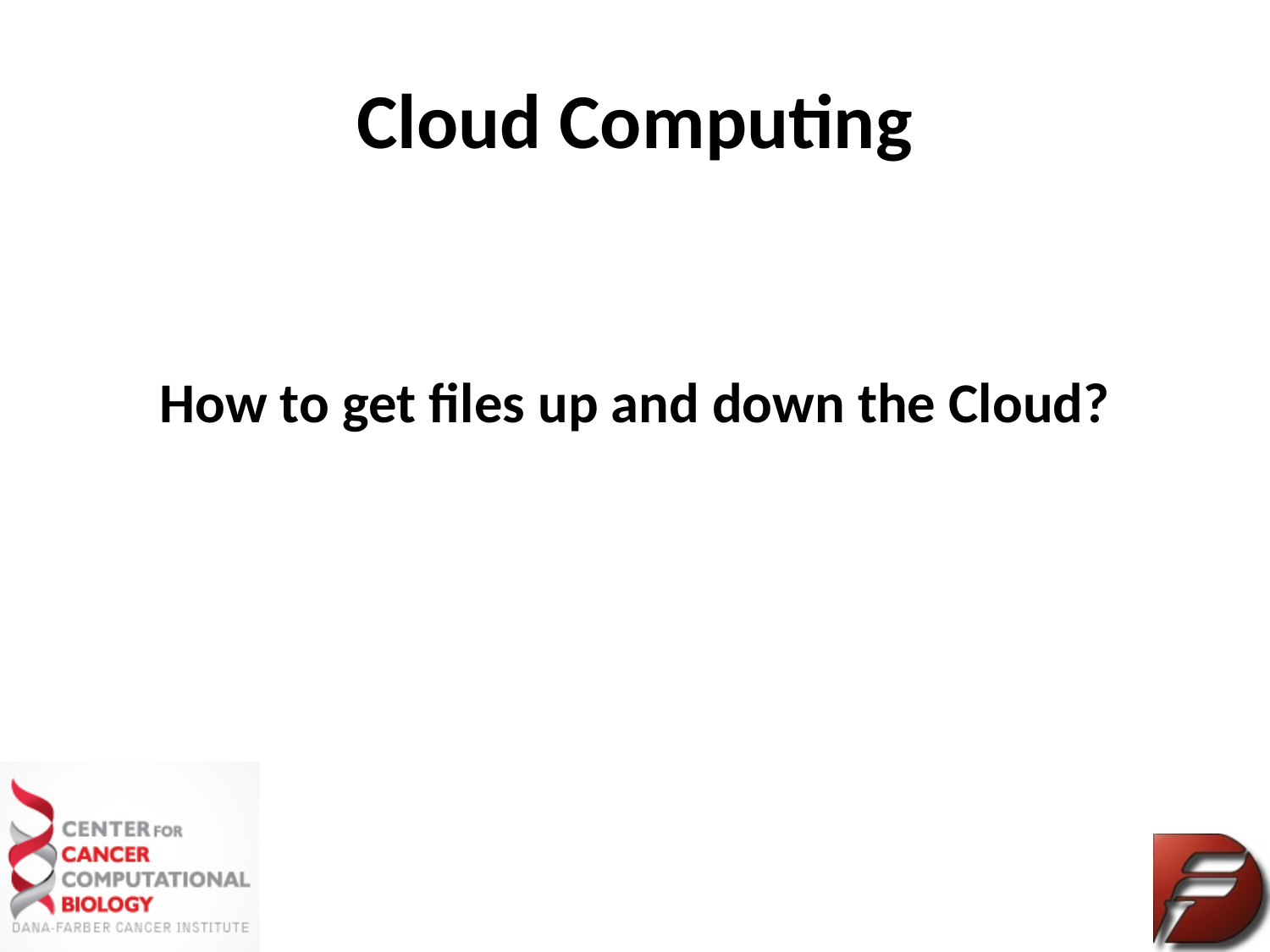

# Cloud Computing
How to get files up and down the Cloud?